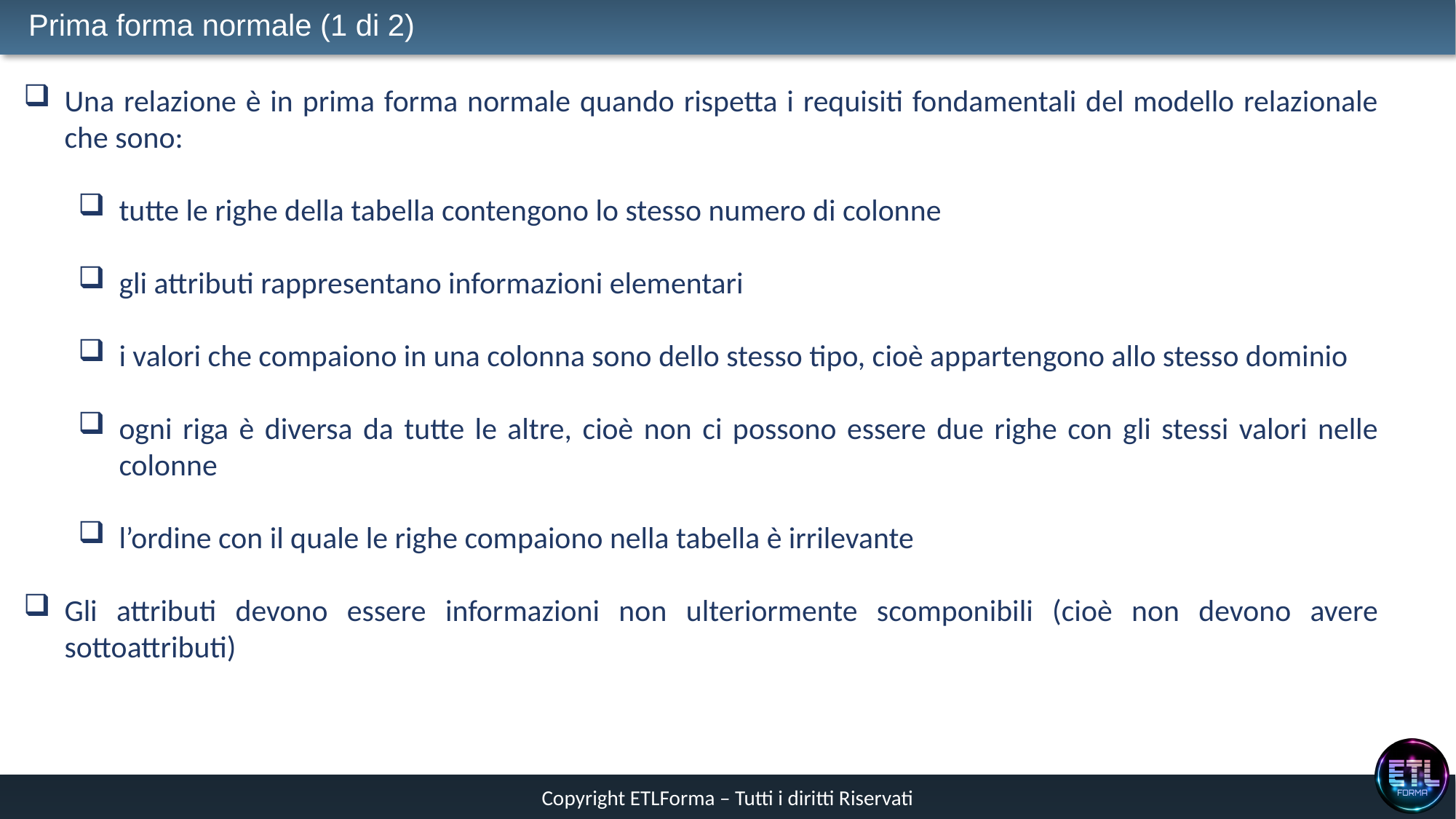

# Prima forma normale (1 di 2)
Una relazione è in prima forma normale quando rispetta i requisiti fondamentali del modello relazionale che sono:

tutte le righe della tabella contengono lo stesso numero di colonne

gli attributi rappresentano informazioni elementari

i valori che compaiono in una colonna sono dello stesso tipo, cioè appartengono allo stesso dominio

ogni riga è diversa da tutte le altre, cioè non ci possono essere due righe con gli stessi valori nelle colonne

l’ordine con il quale le righe compaiono nella tabella è irrilevante

Gli attributi devono essere informazioni non ulteriormente scomponibili (cioè non devono avere sottoattributi)